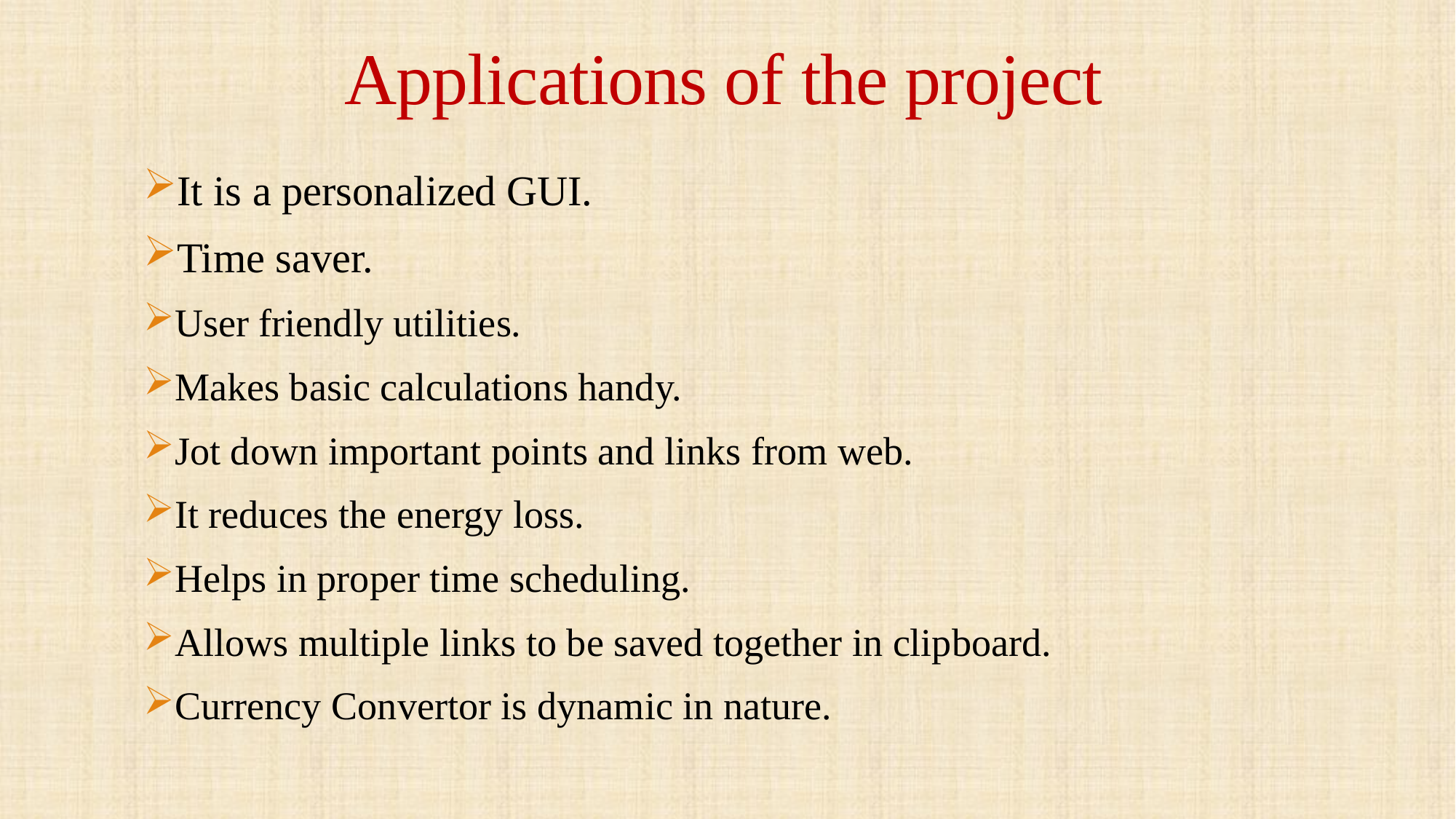

# Applications of the project
It is a personalized GUI.
Time saver.
User friendly utilities.
Makes basic calculations handy.
Jot down important points and links from web.
It reduces the energy loss.
Helps in proper time scheduling.
Allows multiple links to be saved together in clipboard.
Currency Convertor is dynamic in nature.